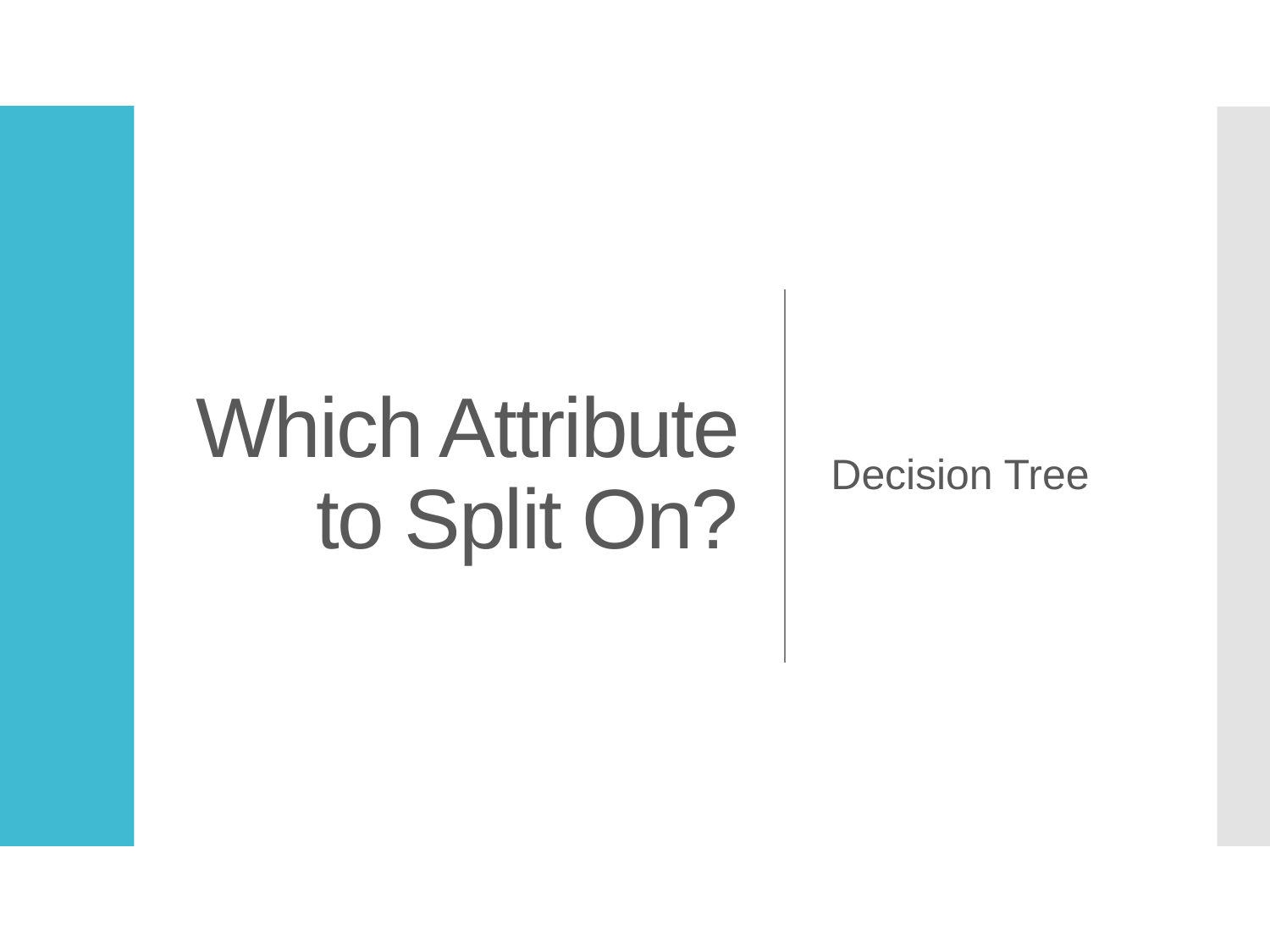

# Which Attribute to Split On?
Decision Tree